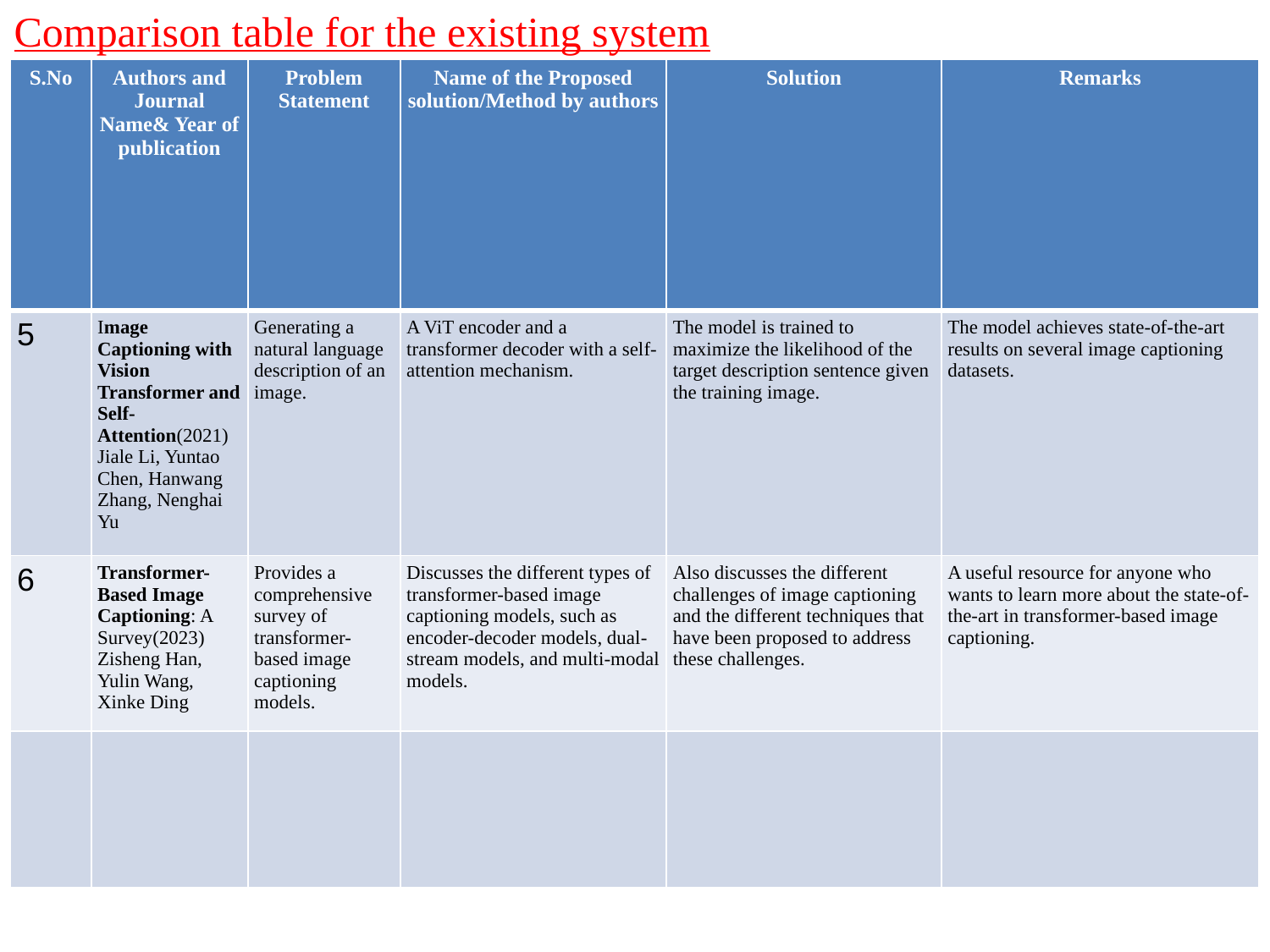

Comparison table for the existing system
| S.No | Authors and Journal Name& Year of publication | Problem Statement | Name of the Proposed solution/Method by authors | Solution | Remarks |
| --- | --- | --- | --- | --- | --- |
| 5 | Image Captioning with Vision Transformer and Self-Attention(2021) Jiale Li, Yuntao Chen, Hanwang Zhang, Nenghai Yu | Generating a natural language description of an image. | A ViT encoder and a transformer decoder with a self-attention mechanism. | The model is trained to maximize the likelihood of the target description sentence given the training image. | The model achieves state-of-the-art results on several image captioning datasets. |
| 6 | Transformer-Based Image Captioning: A Survey(2023) Zisheng Han, Yulin Wang, Xinke Ding | Provides a comprehensive survey of transformer-based image captioning models. | Discusses the different types of transformer-based image captioning models, such as encoder-decoder models, dual-stream models, and multi-modal models. | Also discusses the different challenges of image captioning and the different techniques that have been proposed to address these challenges. | A useful resource for anyone who wants to learn more about the state-of-the-art in transformer-based image captioning. |
|  |  |  |  |  |  |